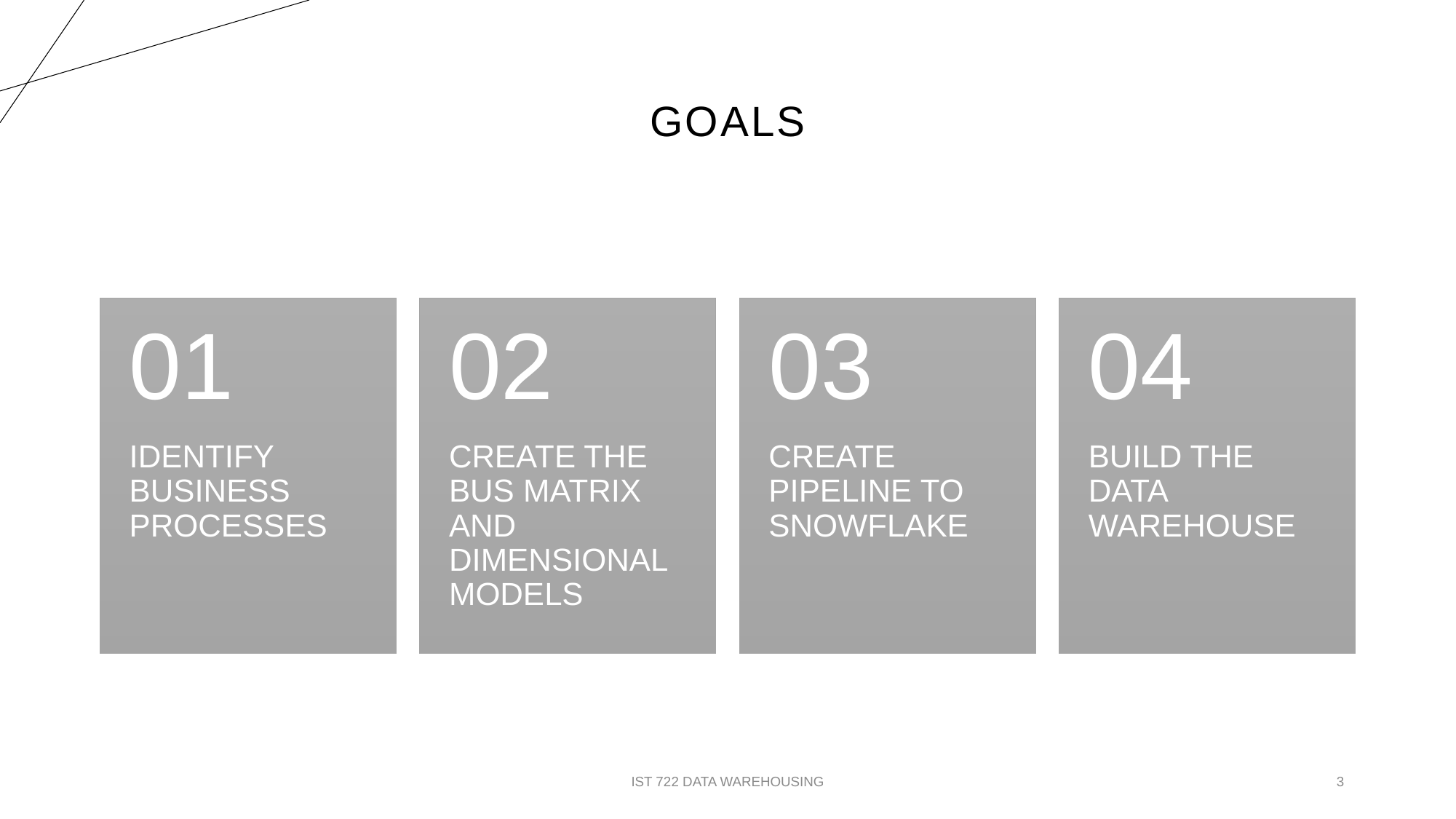

# goals
Identify business processes
01
Create the Bus Matrix and Dimensional Models
02
Create pipeline to Snowflake
03
Build the Data Warehouse
04
IST 722 DATA WAREHOUSING
3